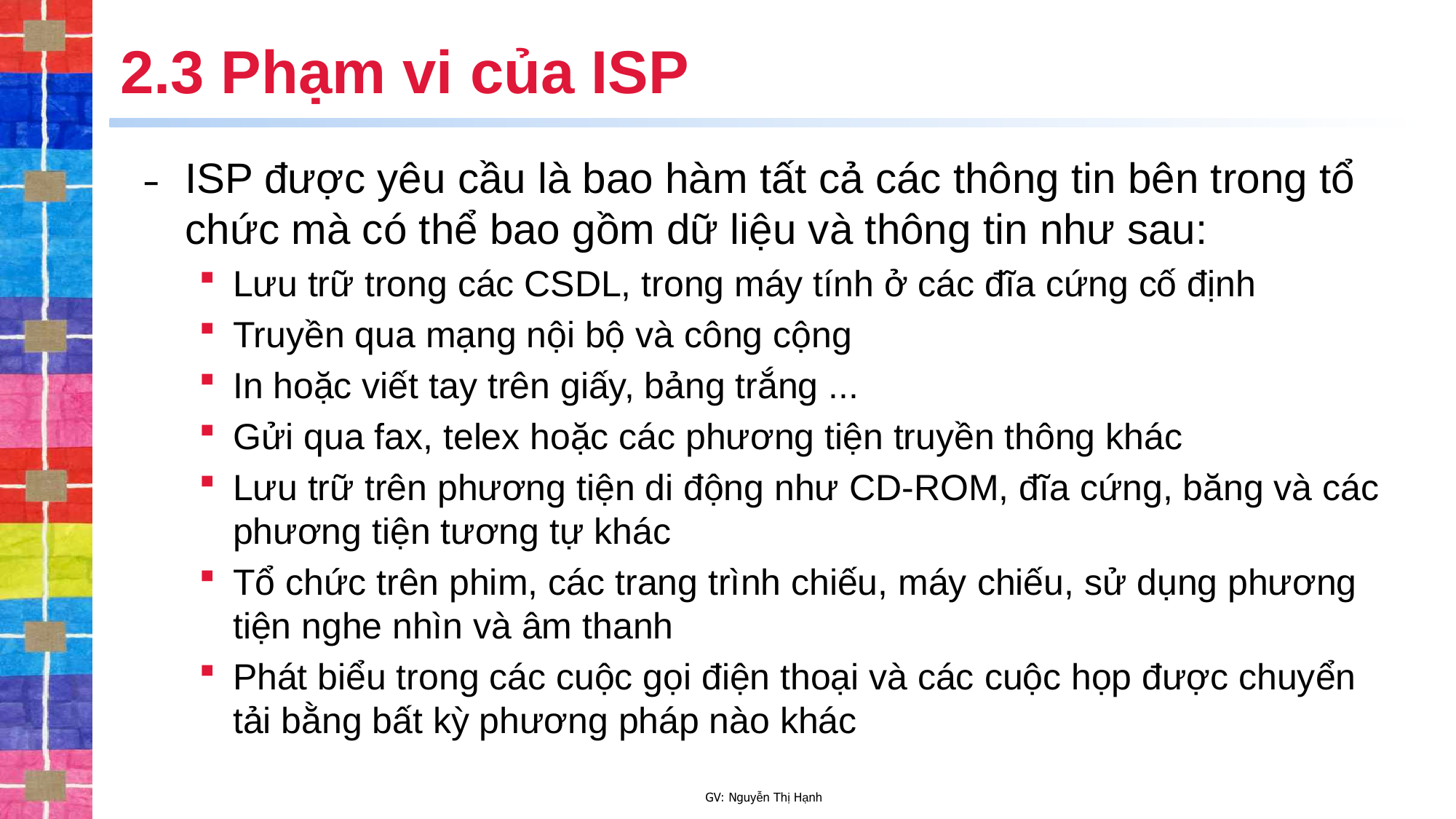

# 2.3 Phạm vi của ISP
ISP được yêu cầu là bao hàm tất cả các thông tin bên trong tổ chức mà có thể bao gồm dữ liệu và thông tin như sau:
Lưu trữ trong các CSDL, trong máy tính ở các đĩa cứng cố định
Truyền qua mạng nội bộ và công cộng
In hoặc viết tay trên giấy, bảng trắng ...
Gửi qua fax, telex hoặc các phương tiện truyền thông khác
Lưu trữ trên phương tiện di động như CD-ROM, đĩa cứng, băng và các phương tiện tương tự khác
Tổ chức trên phim, các trang trình chiếu, máy chiếu, sử dụng phương tiện nghe nhìn và âm thanh
Phát biểu trong các cuộc gọi điện thoại và các cuộc họp được chuyển tải bằng bất kỳ phương pháp nào khác

GV: Nguyễn Thị Hạnh